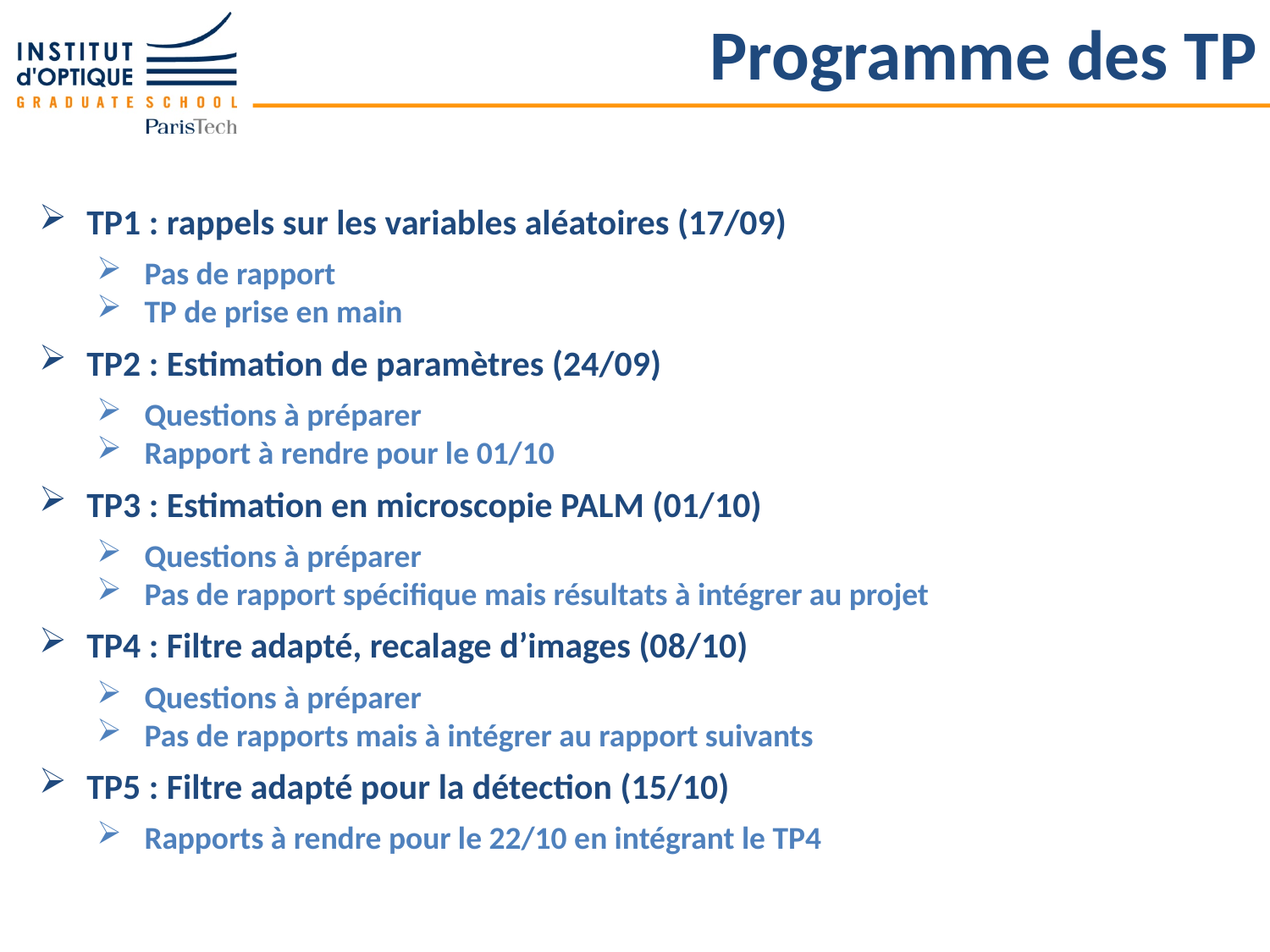

# Programme des TP
TP1 : rappels sur les variables aléatoires (17/09)
Pas de rapport
TP de prise en main
TP2 : Estimation de paramètres (24/09)
Questions à préparer
Rapport à rendre pour le 01/10
TP3 : Estimation en microscopie PALM (01/10)
Questions à préparer
Pas de rapport spécifique mais résultats à intégrer au projet
TP4 : Filtre adapté, recalage d’images (08/10)
Questions à préparer
Pas de rapports mais à intégrer au rapport suivants
TP5 : Filtre adapté pour la détection (15/10)
Rapports à rendre pour le 22/10 en intégrant le TP4